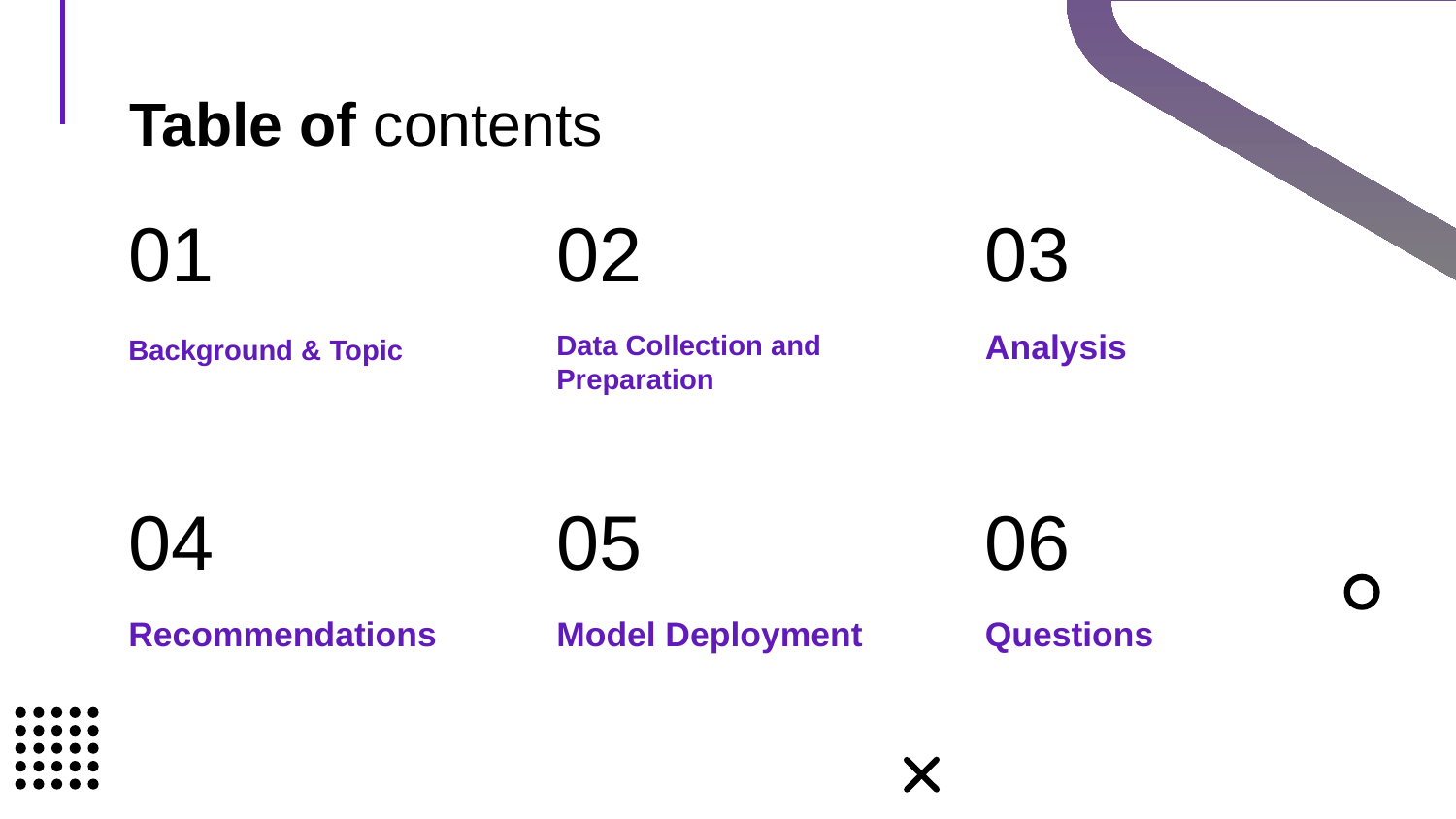

Table of contents
# 01
02
03
Background & Topic
Data Collection and Preparation
Analysis
04
05
06
Recommendations
Model Deployment
Questions